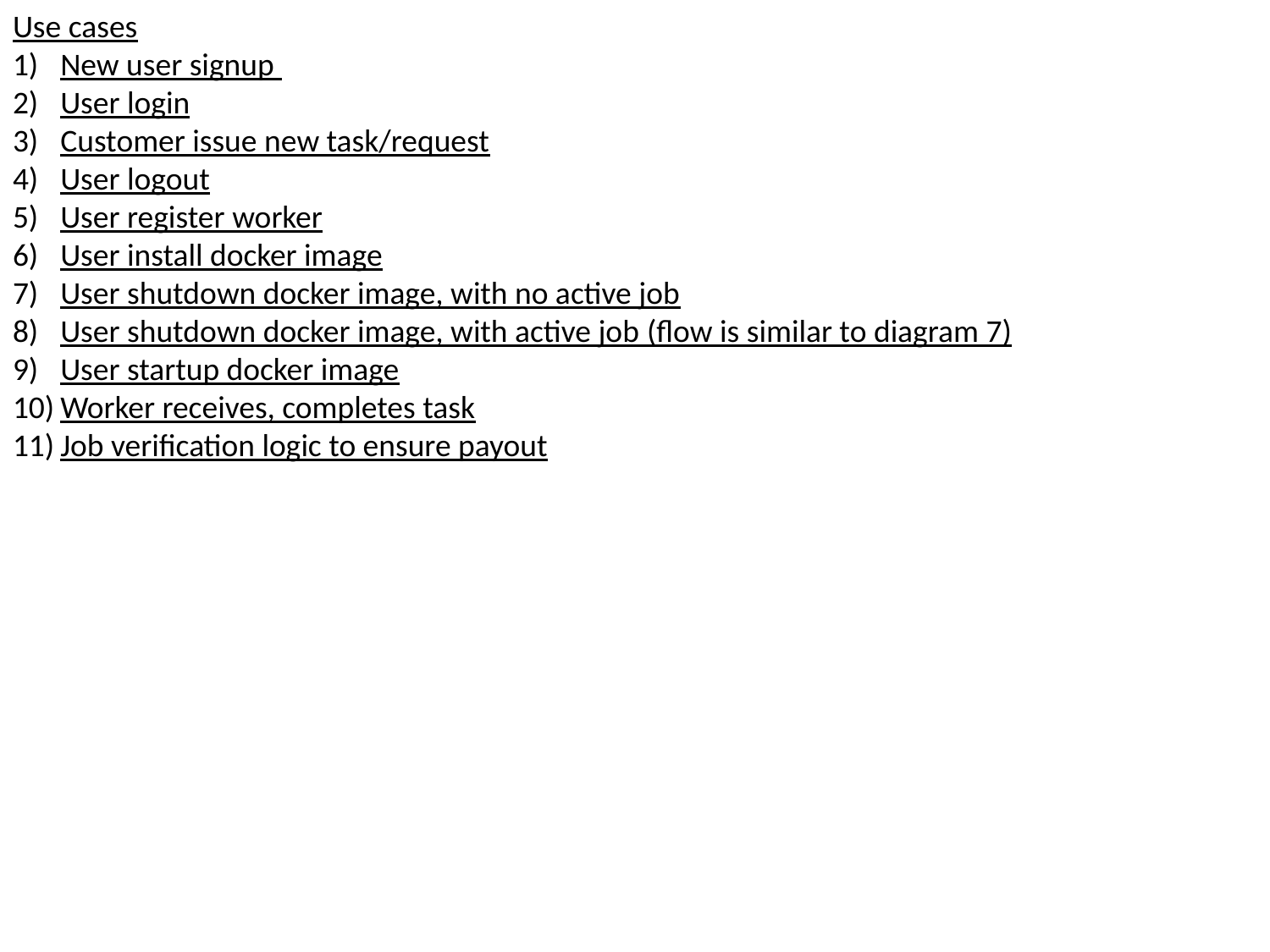

Use cases
New user signup
User login
Customer issue new task/request
User logout
User register worker
User install docker image
User shutdown docker image, with no active job
User shutdown docker image, with active job (flow is similar to diagram 7)
User startup docker image
Worker receives, completes task
Job verification logic to ensure payout